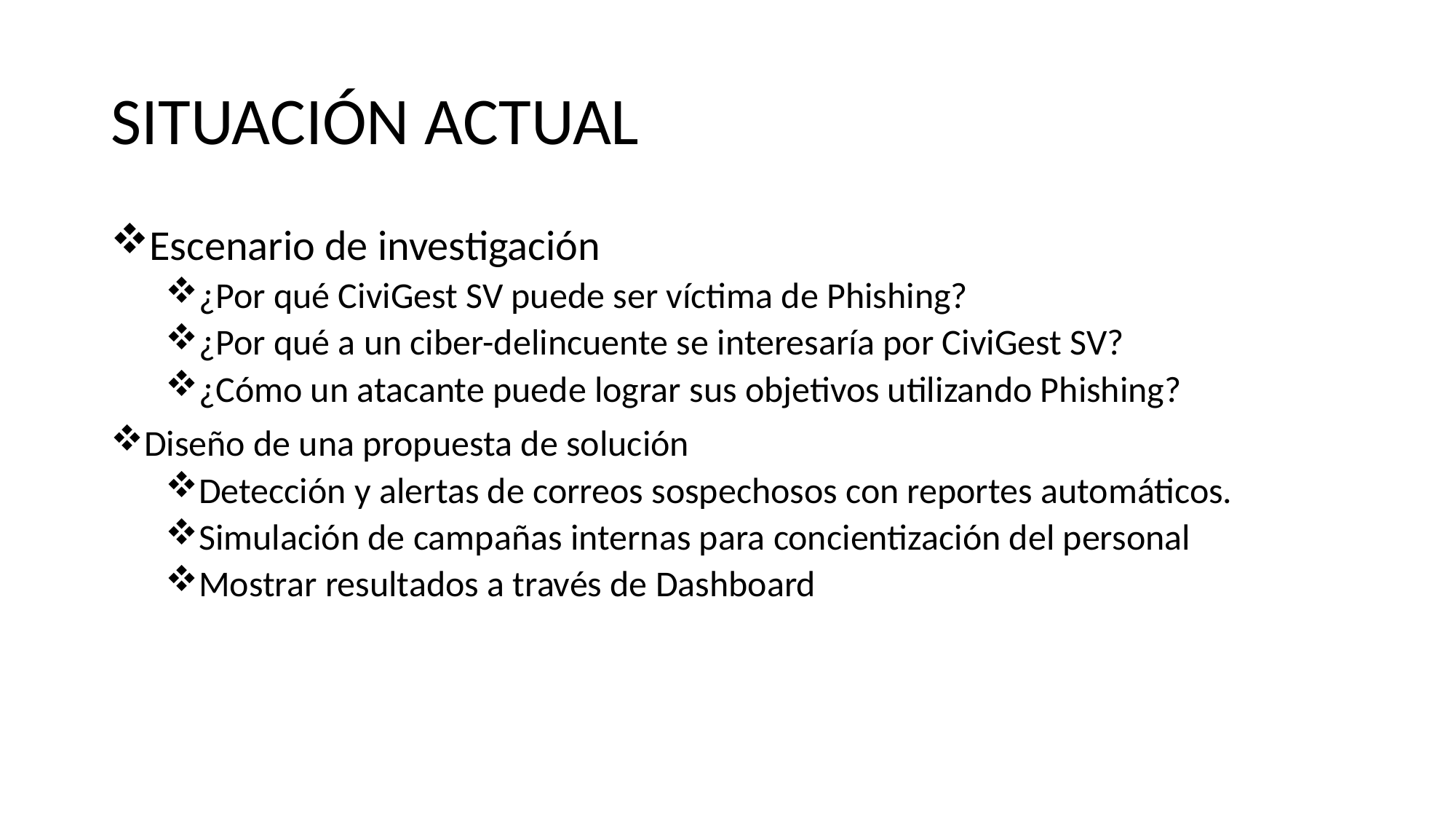

# SITUACIÓN ACTUAL
Escenario de investigación
¿Por qué CiviGest SV puede ser víctima de Phishing?
¿Por qué a un ciber-delincuente se interesaría por CiviGest SV?
¿Cómo un atacante puede lograr sus objetivos utilizando Phishing?
Diseño de una propuesta de solución
Detección y alertas de correos sospechosos con reportes automáticos.
Simulación de campañas internas para concientización del personal
Mostrar resultados a través de Dashboard